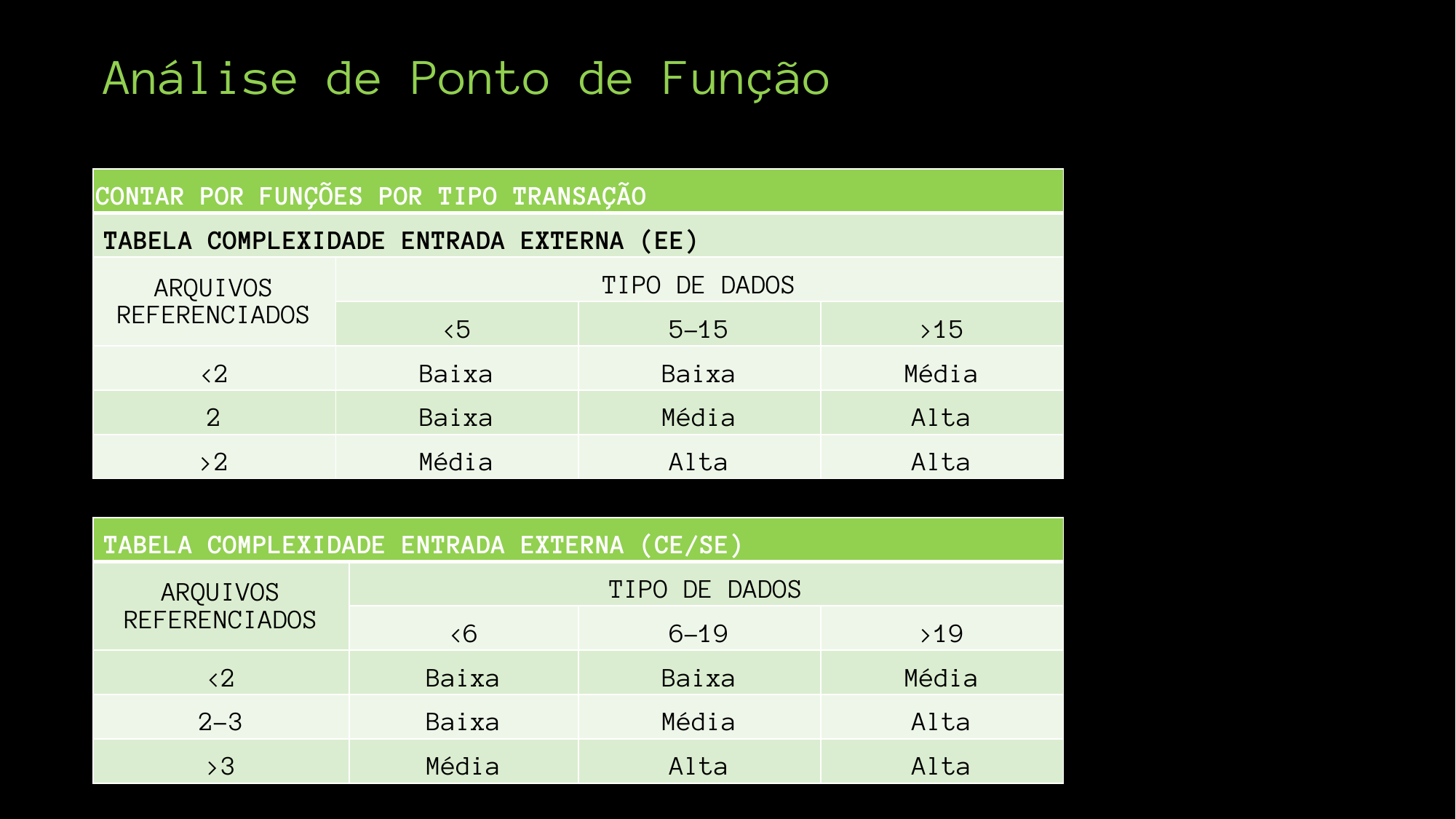

# Análise de Ponto de Função
| CONTAR POR FUNÇÕES POR TIPO TRANSAÇÃO |  |  |  |
| --- | --- | --- | --- |
| TABELA COMPLEXIDADE ENTRADA EXTERNA (EE) |  |  |  |
| ARQUIVOS REFERENCIADOS | TIPO DE DADOS |  |  |
|  | <5 | 5-15 | >15 |
| <2 | Baixa | Baixa | Média |
| 2 | Baixa | Média | Alta |
| >2 | Média | Alta | Alta |
| TABELA COMPLEXIDADE ENTRADA EXTERNA (CE/SE) |  |  |  |
| --- | --- | --- | --- |
| ARQUIVOS REFERENCIADOS | TIPO DE DADOS |  |  |
|  | <6 | 6-19 | >19 |
| <2 | Baixa | Baixa | Média |
| 2-3 | Baixa | Média | Alta |
| >3 | Média | Alta | Alta |